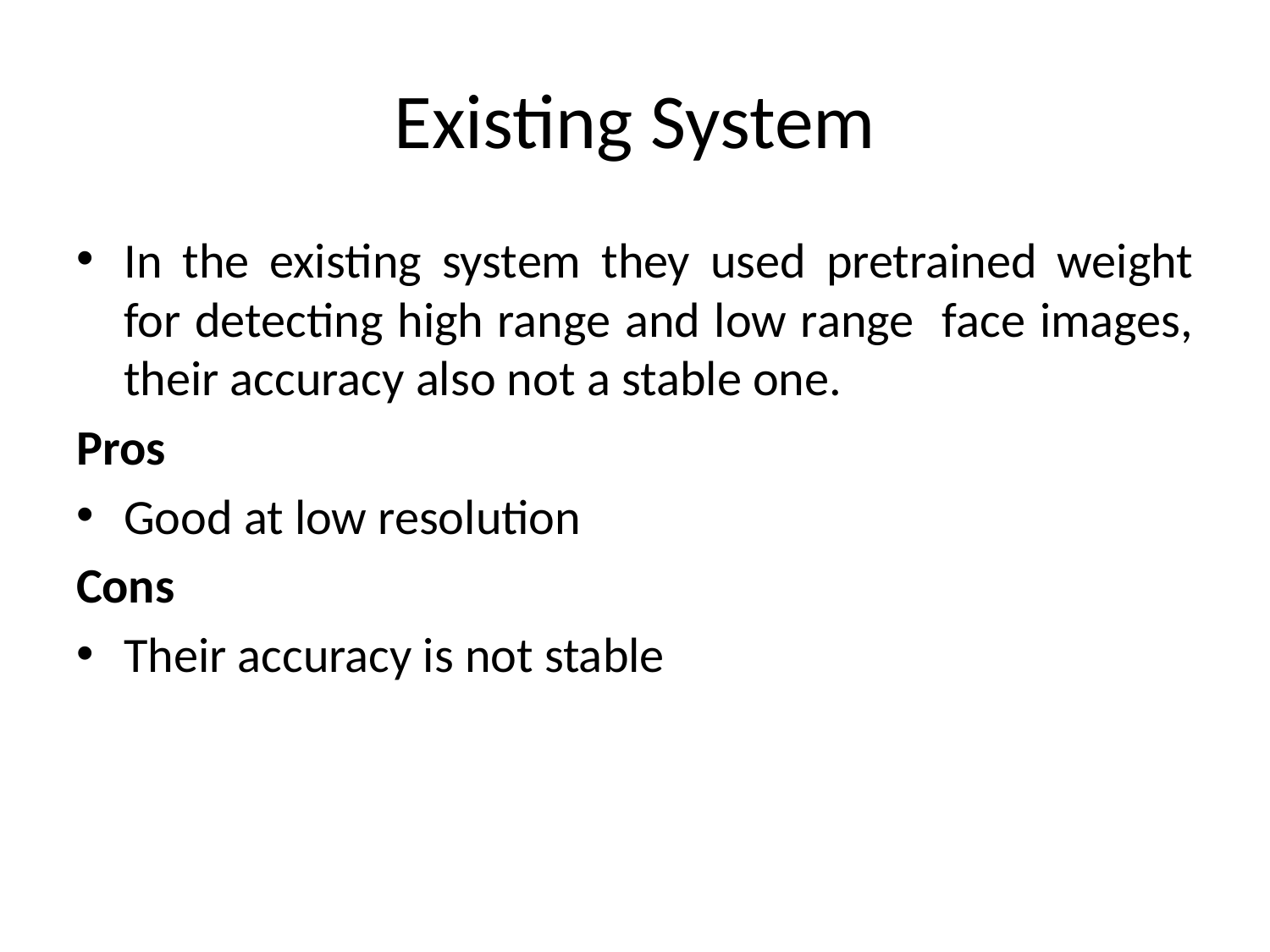

# Existing System
In the existing system they used pretrained weight for detecting high range and low range  face images, their accuracy also not a stable one.
Pros
Good at low resolution
Cons
Their accuracy is not stable